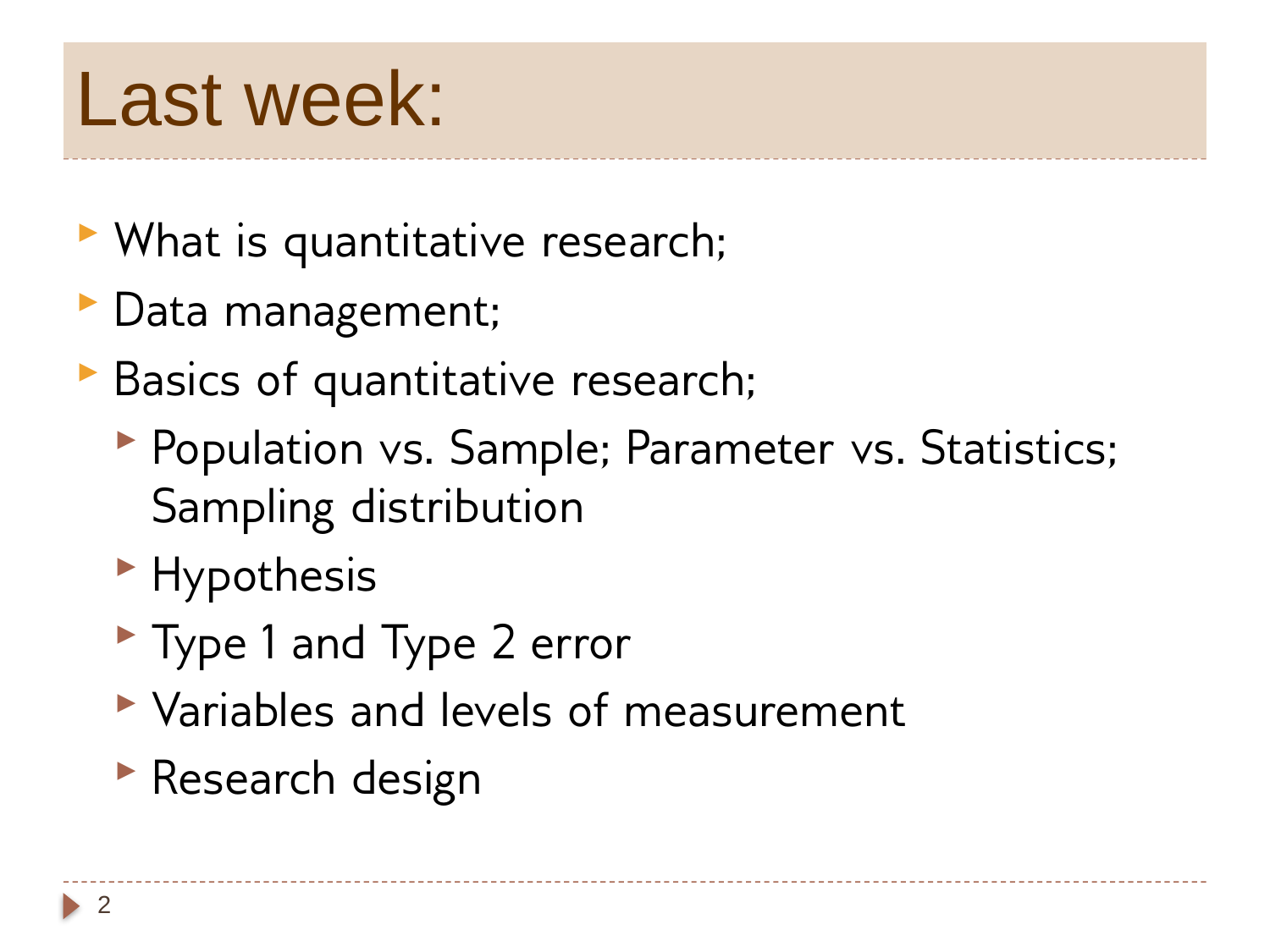

# Last week:
What is quantitative research;
Data management;
Basics of quantitative research;
Population vs. Sample; Parameter vs. Statistics; Sampling distribution
Hypothesis
Type 1 and Type 2 error
Variables and levels of measurement
Research design
2